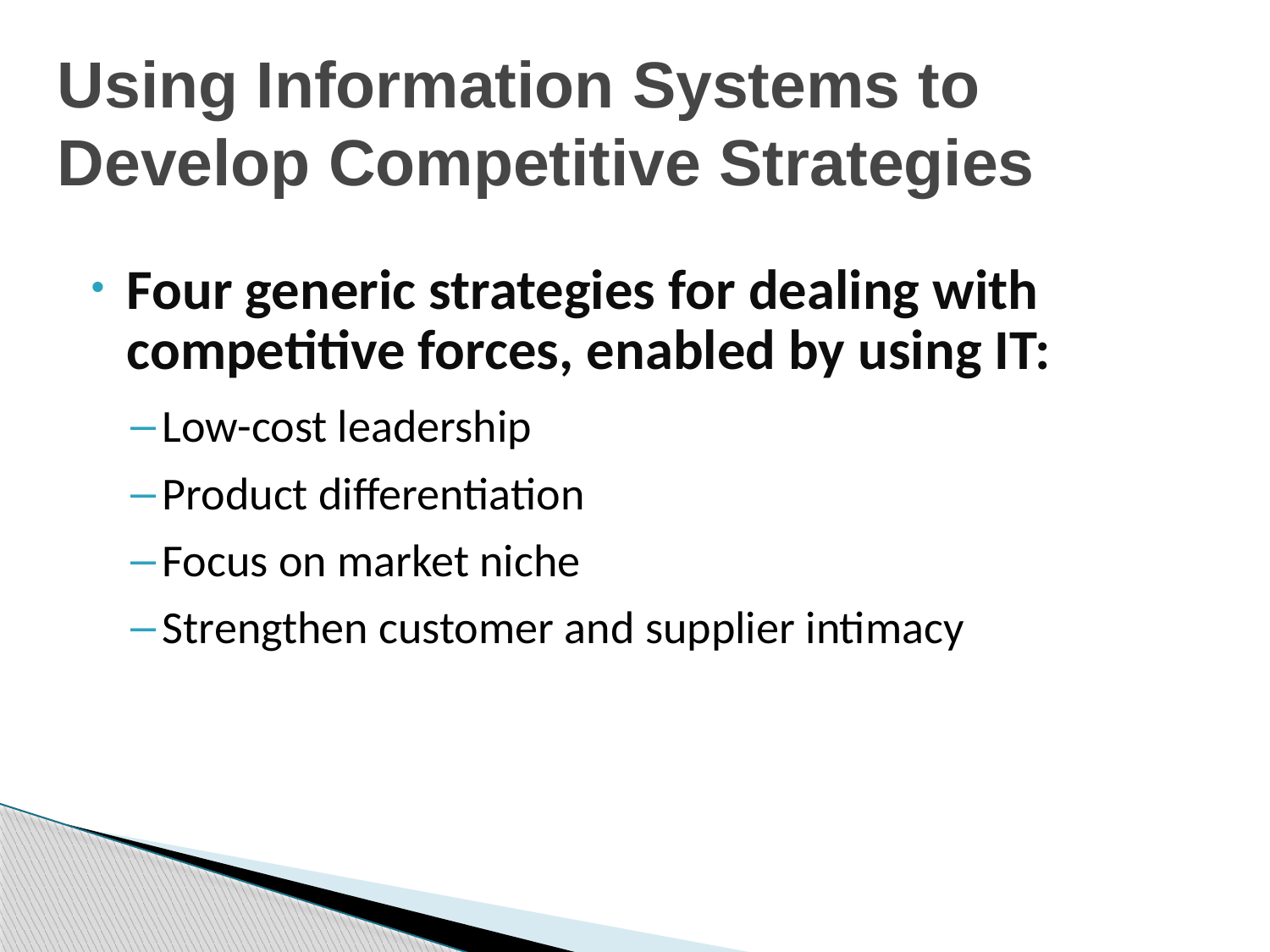

Using Information Systems to Develop Competitive Strategies

Four generic strategies for dealing with competitive forces, enabled by using IT:
Low-cost leadership
Product differentiation
Focus on market niche
Strengthen customer and supplier intimacy